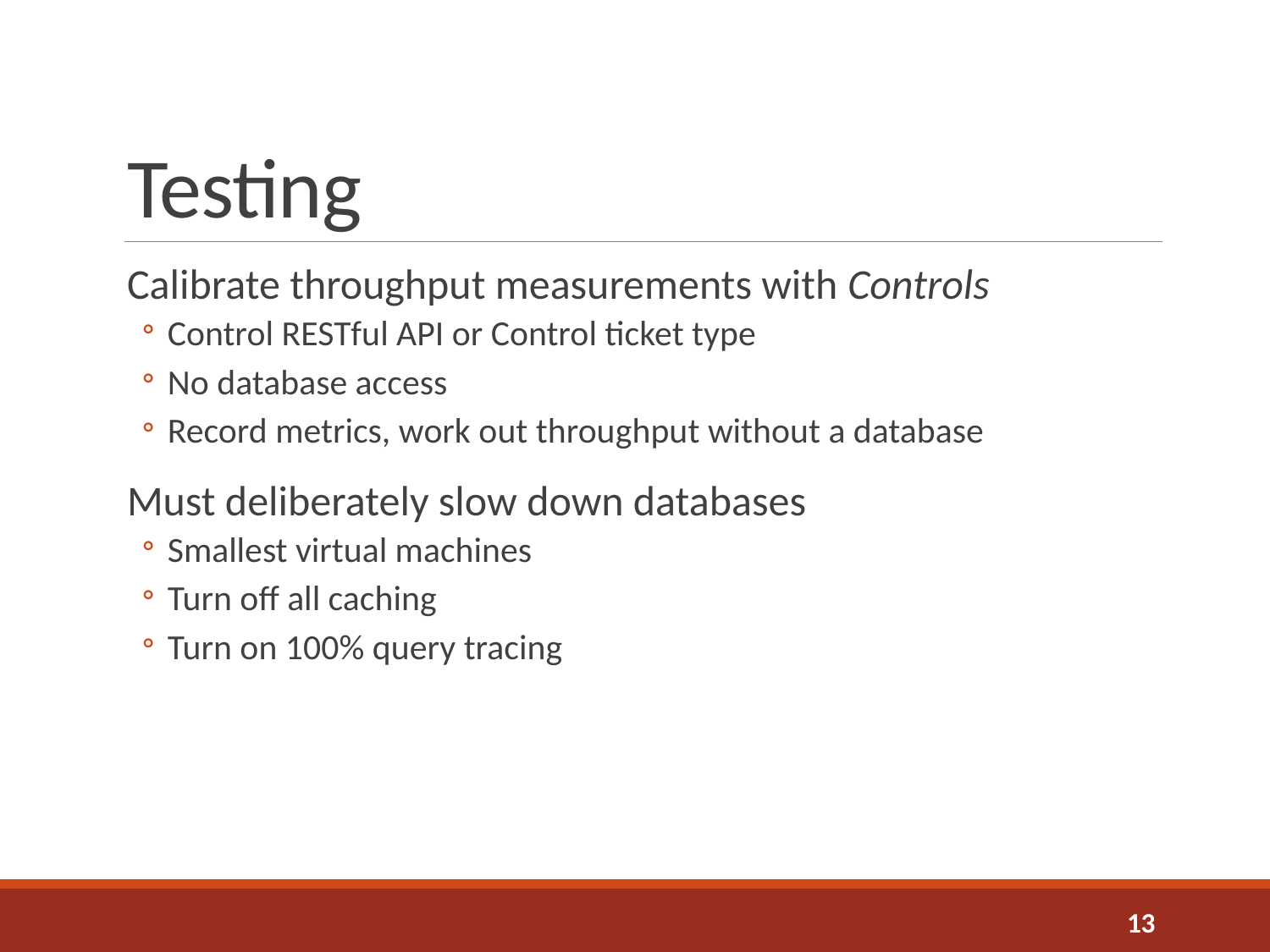

# Testing
Calibrate throughput measurements with Controls
Control RESTful API or Control ticket type
No database access
Record metrics, work out throughput without a database
Must deliberately slow down databases
Smallest virtual machines
Turn off all caching
Turn on 100% query tracing
13